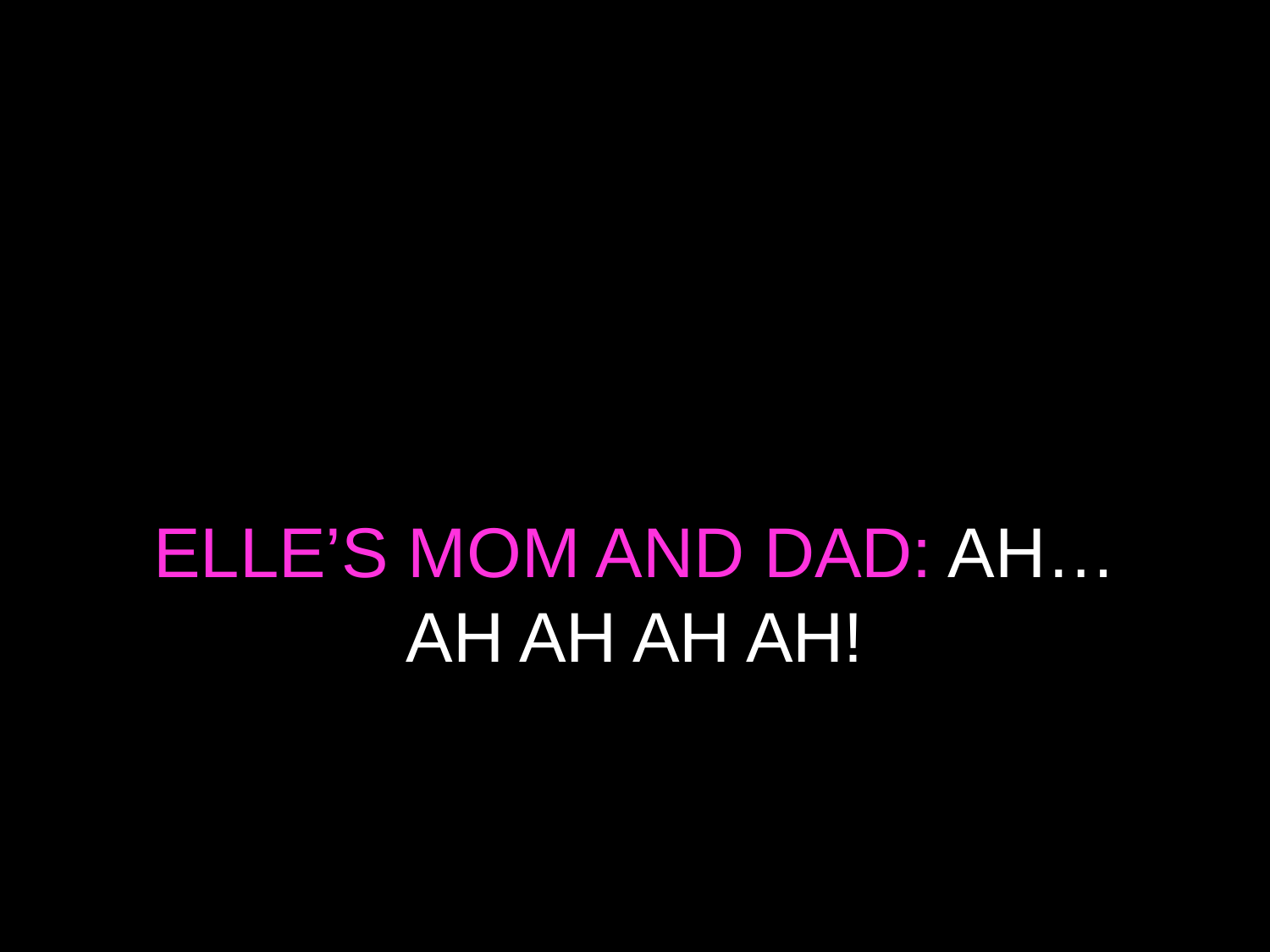

# ELLE’S MOM AND DAD: AH… AH AH AH AH!